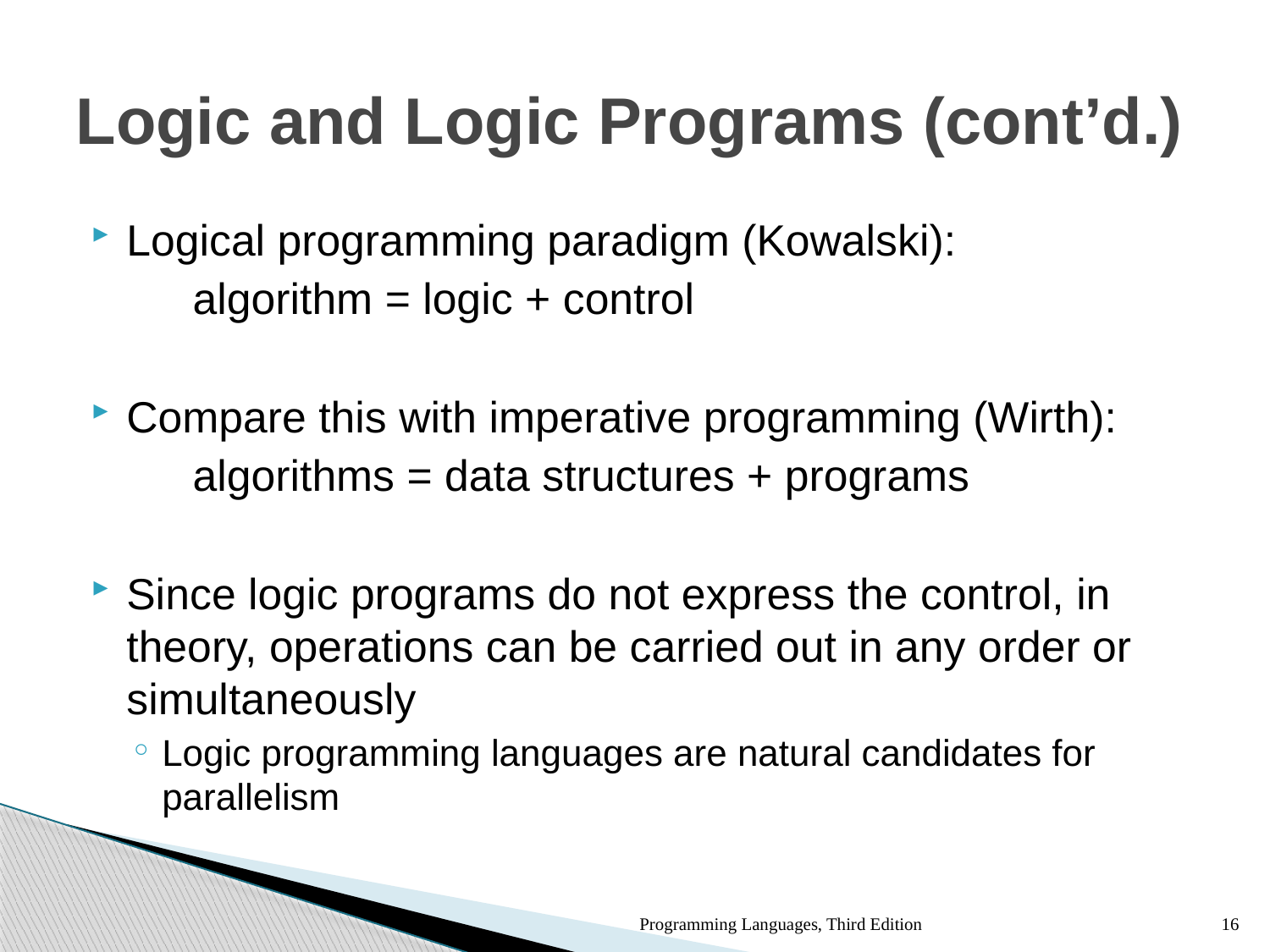

# Logic and Logic Programs (cont’d.)
Logical programming paradigm (Kowalski):
	algorithm = logic + control

Compare this with imperative programming (Wirth):
	algorithms = data structures + programs

Since logic programs do not express the control, in theory, operations can be carried out in any order or simultaneously
Logic programming languages are natural candidates for parallelism
Programming Languages, Third Edition
16